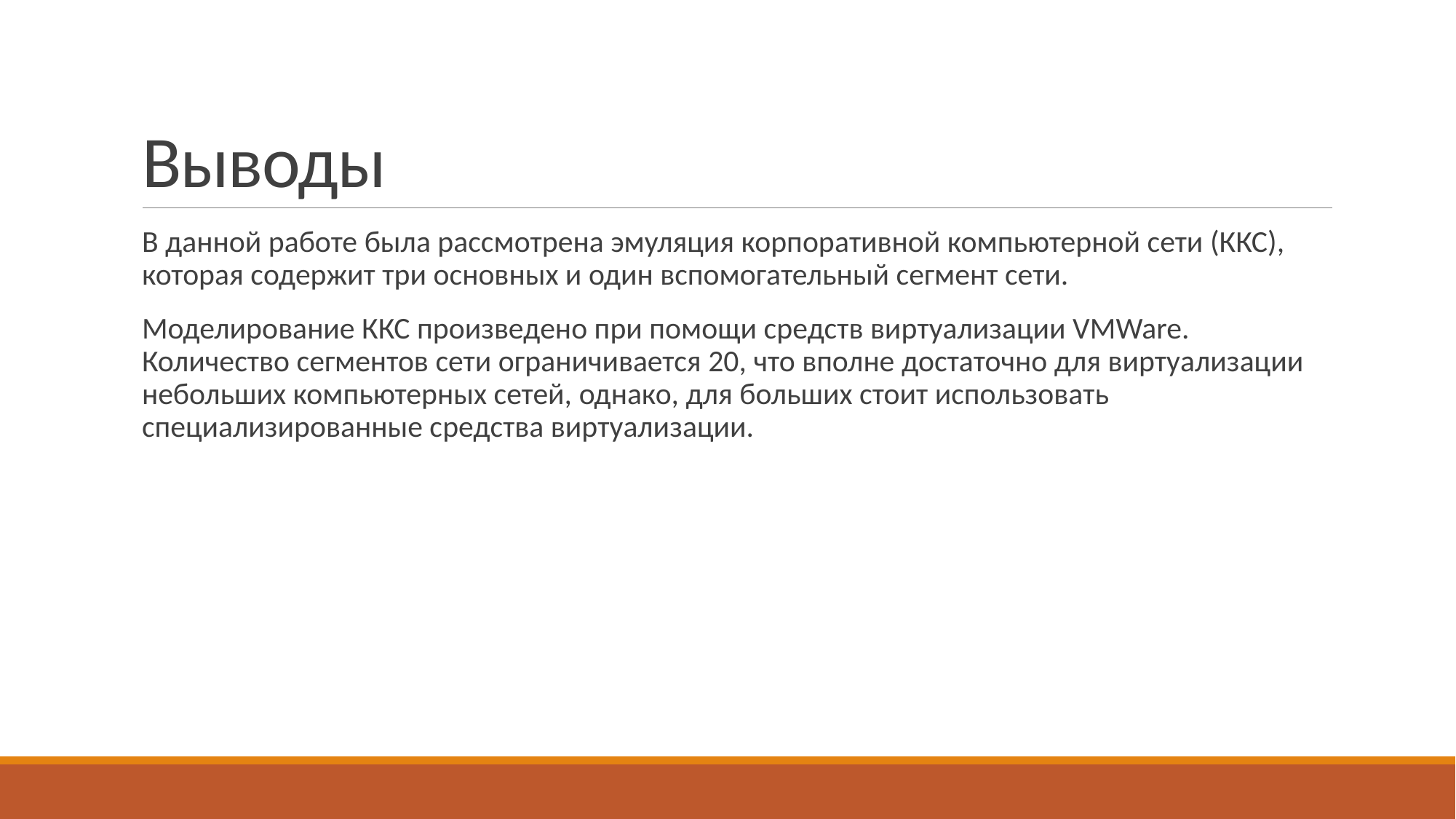

# Выводы
В данной работе была рассмотрена эмуляция корпоративной компьютерной сети (ККС), которая содержит три основных и один вспомогательный сегмент сети.
Моделирование ККС произведено при помощи средств виртуализации VMWare. Количество сегментов сети ограничивается 20, что вполне достаточно для виртуализации небольших компьютерных сетей, однако, для больших стоит использовать специализированные средства виртуализации.